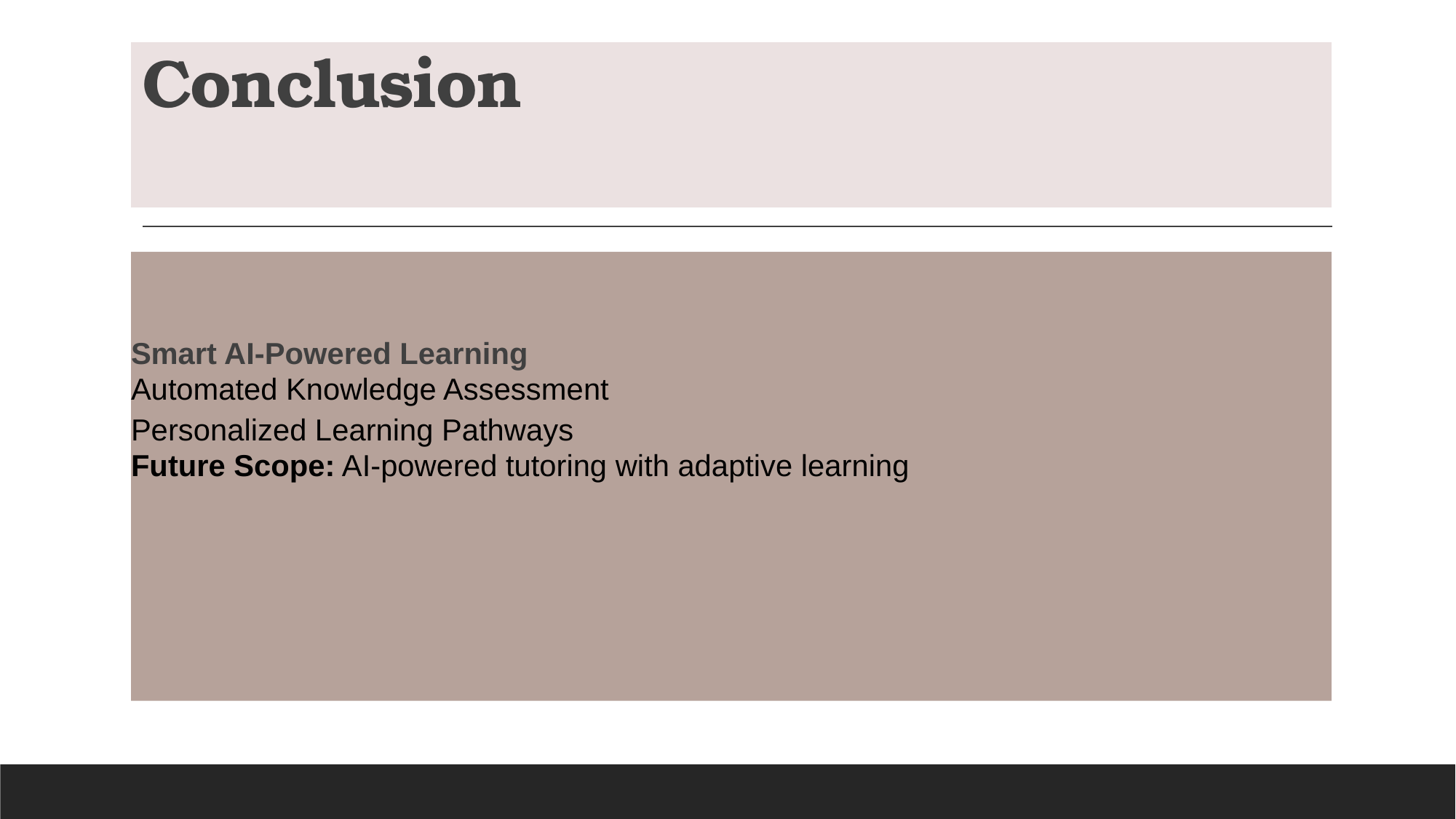

# Conclusion

Smart AI-Powered Learning
Automated Knowledge Assessment
Personalized Learning Pathways
Future Scope: AI-powered tutoring with adaptive learning